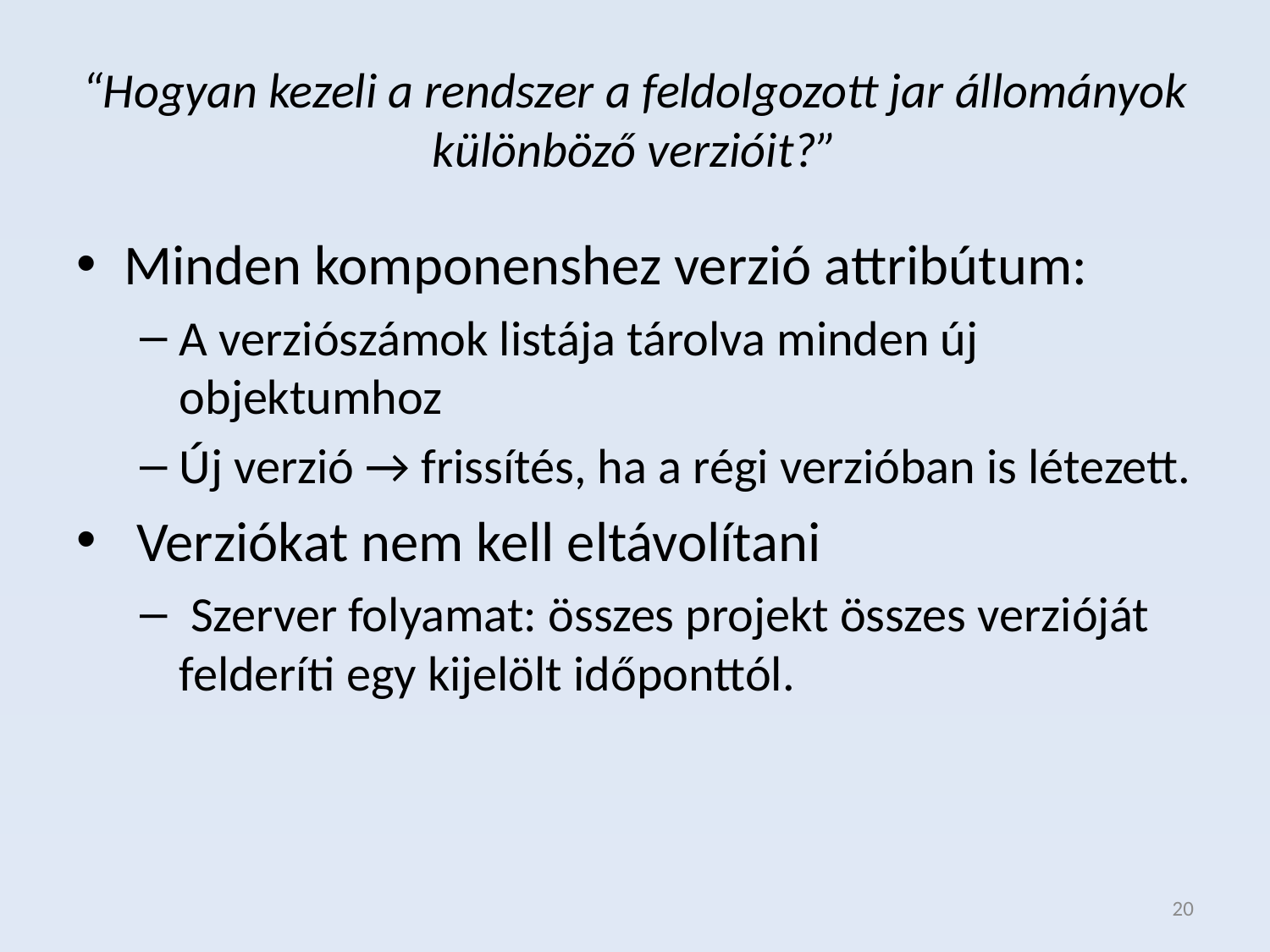

# “Hogyan kezeli a rendszer a feldolgozott jar állományok különböző verzióit?”
Minden komponenshez verzió attribútum:
A verziószámok listája tárolva minden új objektumhoz
Új verzió → frissítés, ha a régi verzióban is létezett.
 Verziókat nem kell eltávolítani
 Szerver folyamat: összes projekt összes verzióját felderíti egy kijelölt időponttól.
20